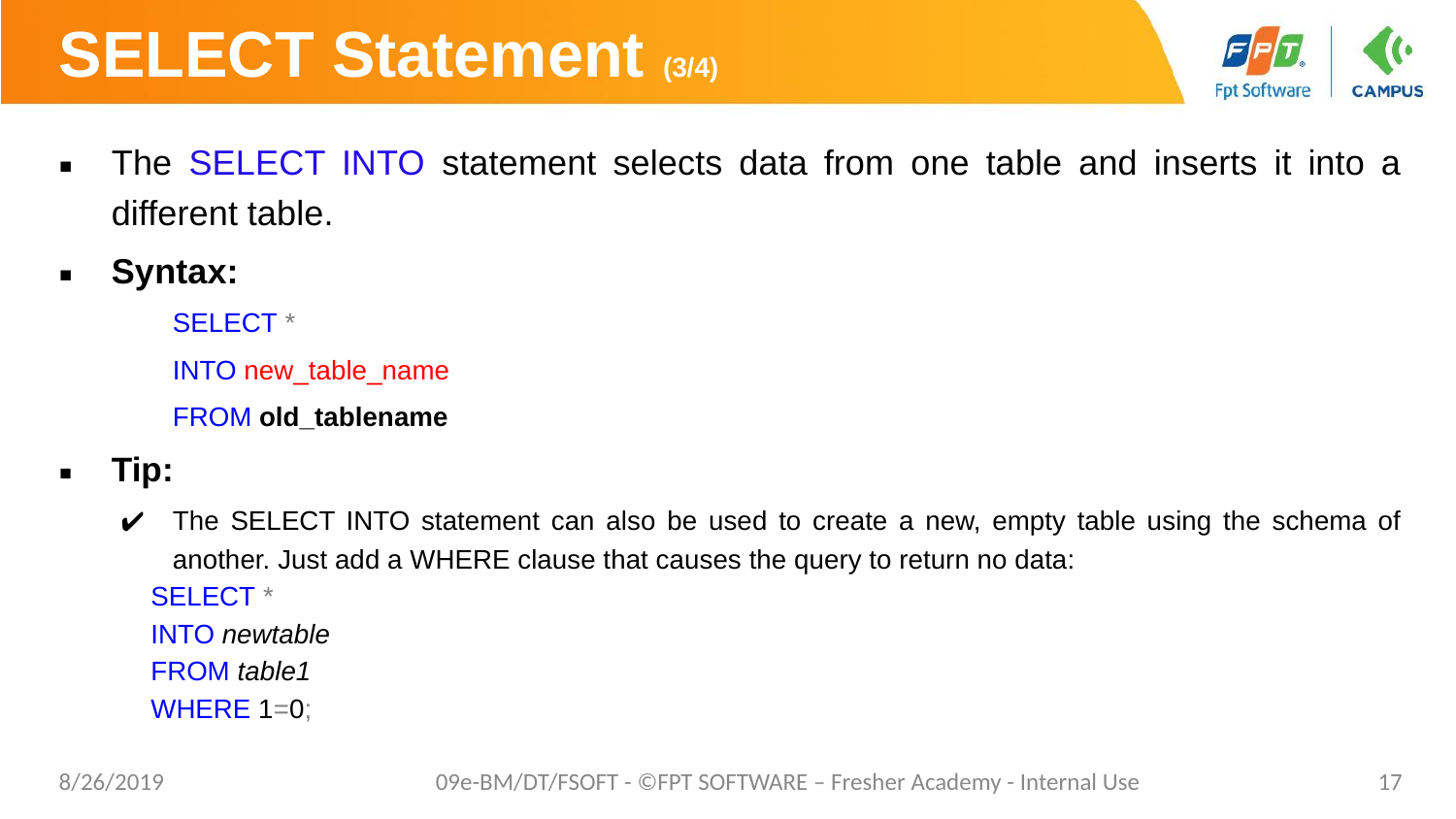

# SELECT Statement (3/4)
The SELECT INTO statement selects data from one table and inserts it into a different table.
Syntax:
		SELECT *
		INTO new_table_name
		FROM old_tablename
Tip:
The SELECT INTO statement can also be used to create a new, empty table using the schema of another. Just add a WHERE clause that causes the query to return no data:
	SELECT *
	INTO newtable
	FROM table1
	WHERE 1=0;
8/26/2019
09e-BM/DT/FSOFT - ©FPT SOFTWARE – Fresher Academy - Internal Use
17